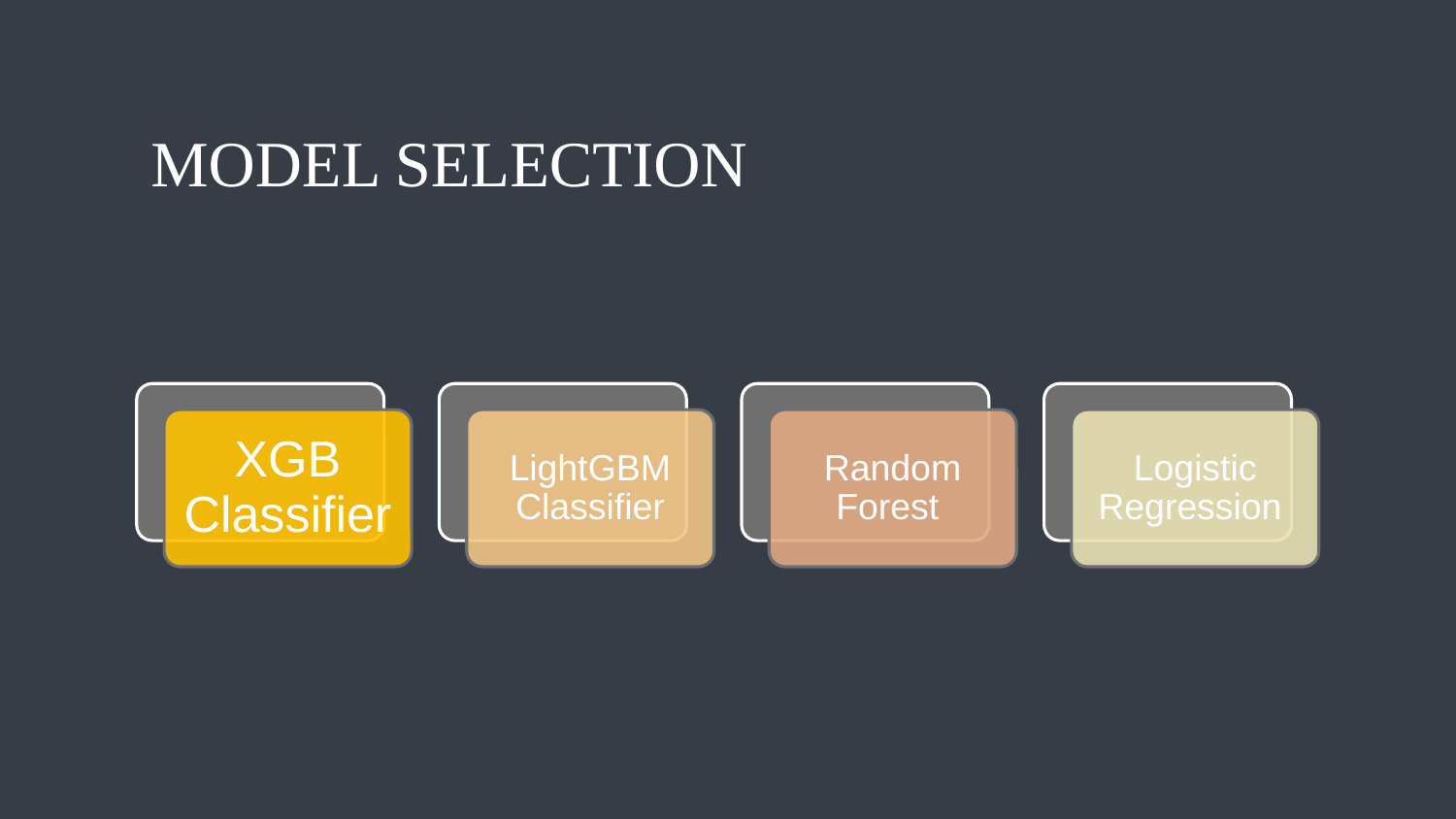

# MODEL SELECTION

XGB Classifier
LightGBM Classifier
Random Forest
Logistic Regression